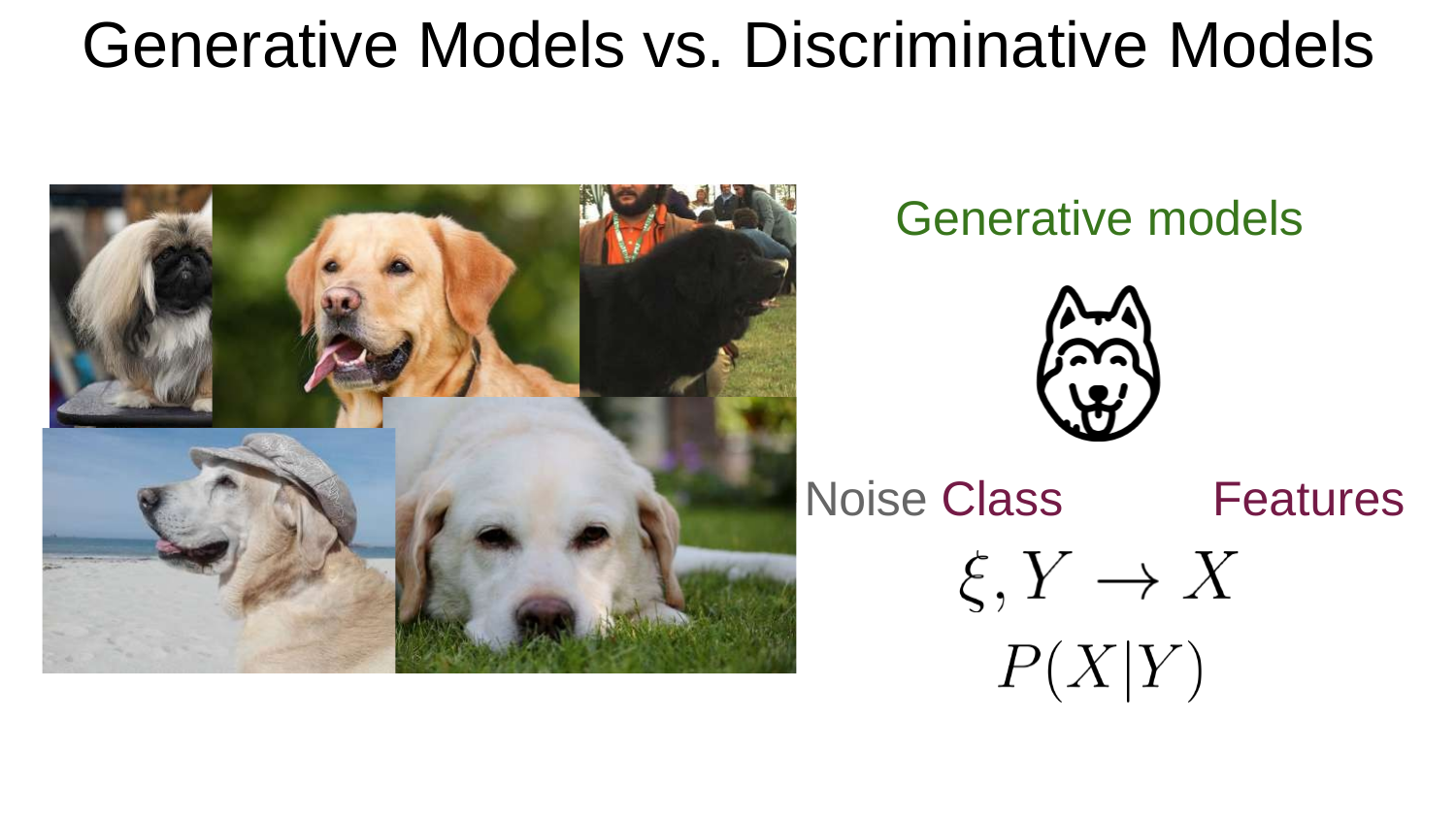

# Generative Models vs. Discriminative Models

Generative models

Discriminative models

Features	Class

Noise Class
Features